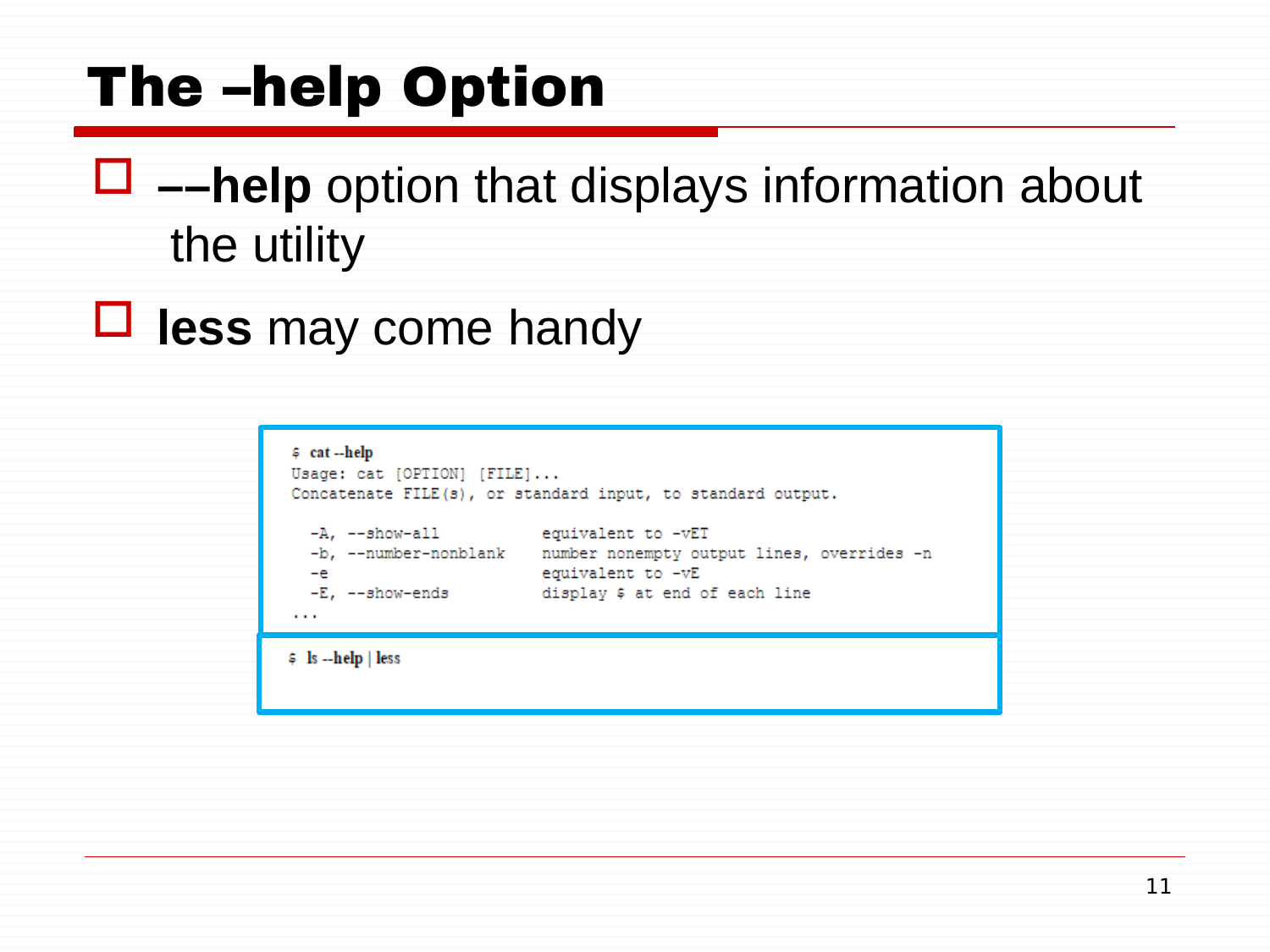

# The –help Option

––help option that displays information about  the utility
less may come handy

11